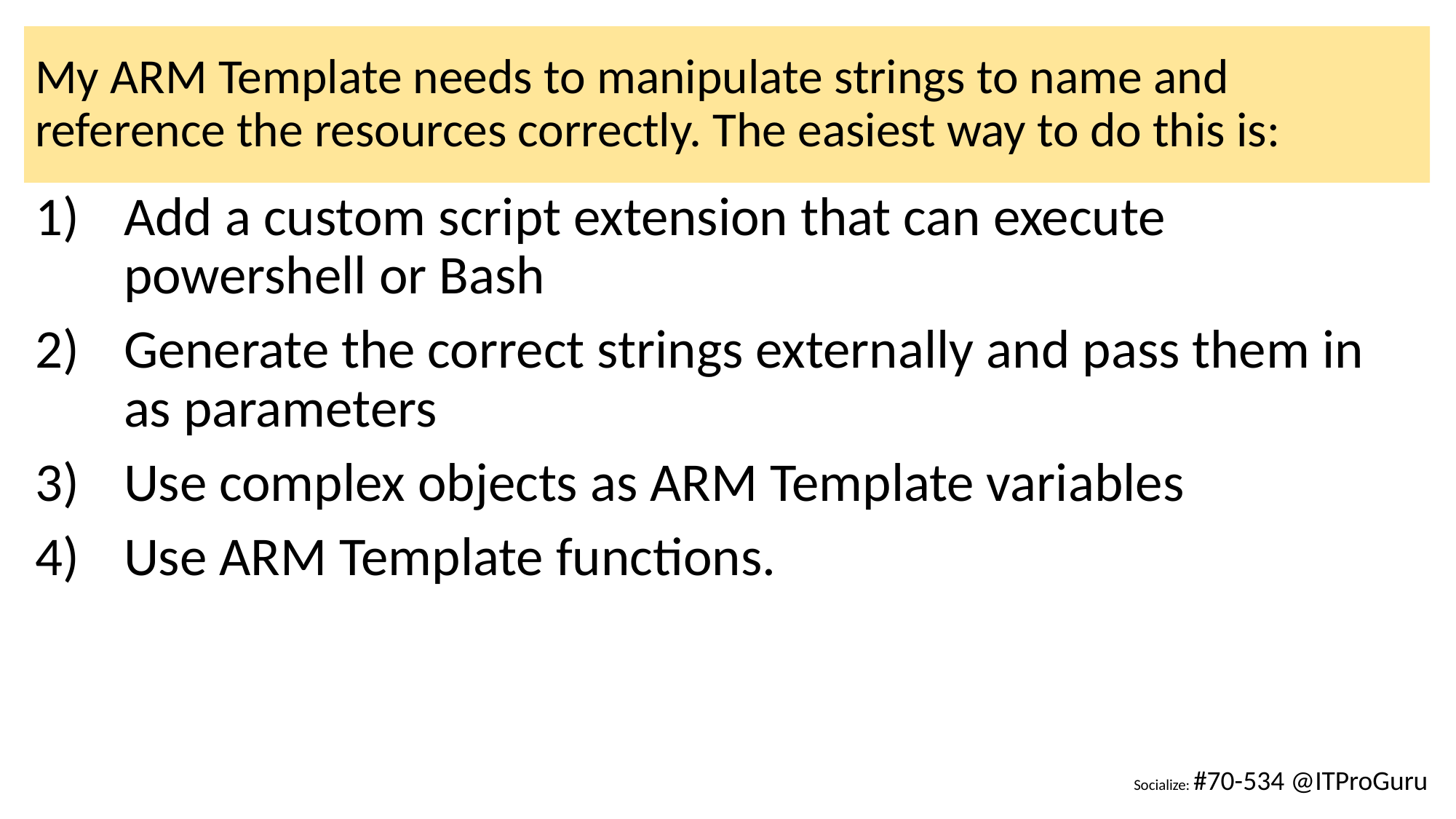

# My ARM Template needs to manipulate strings to name and reference the resources correctly. The easiest way to do this is:
Add a custom script extension that can execute powershell or Bash
Generate the correct strings externally and pass them in as parameters
Use complex objects as ARM Template variables
Use ARM Template functions.